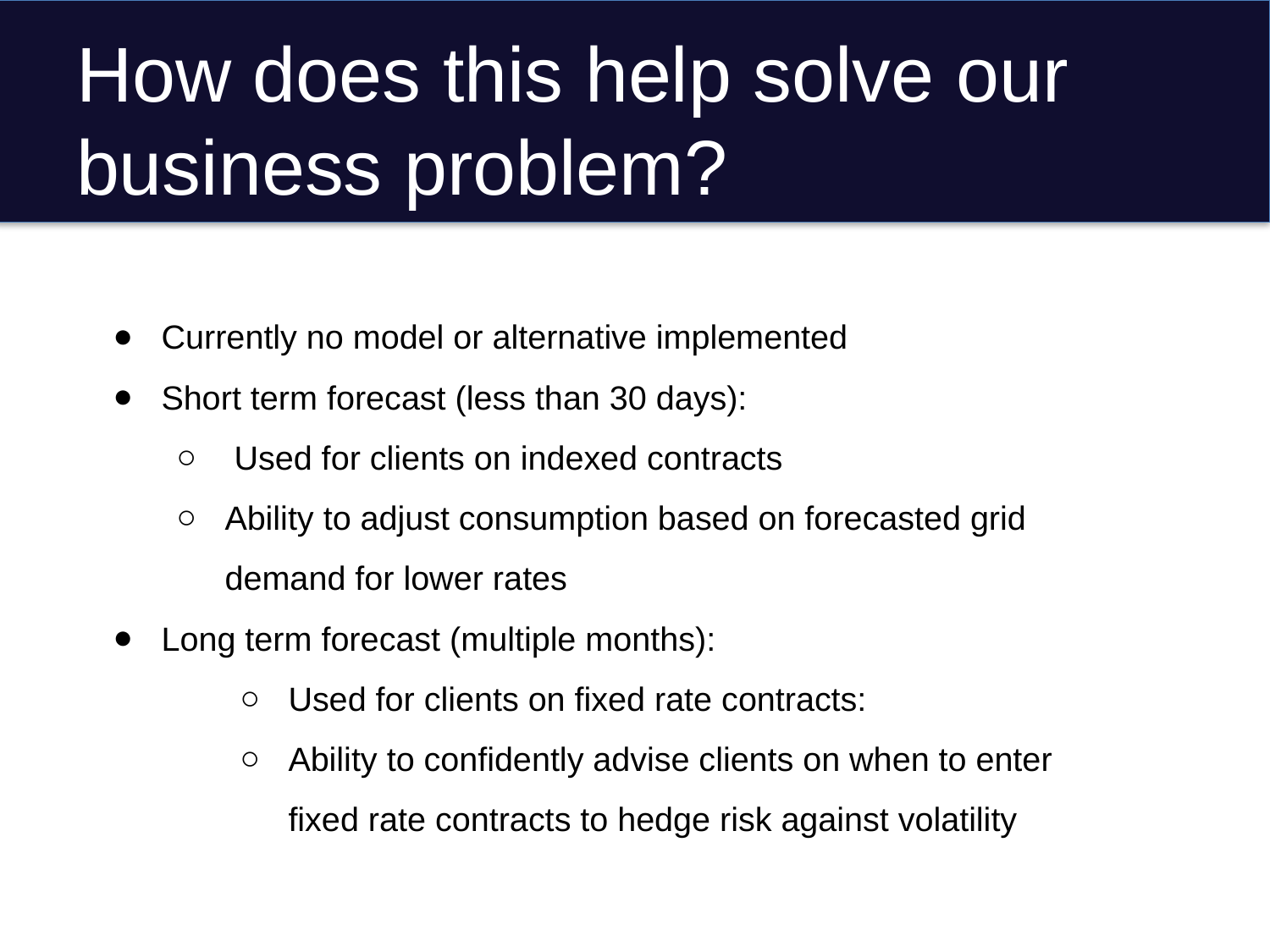

# How does this help solve our business problem?
Currently no model or alternative implemented
Short term forecast (less than 30 days):
 Used for clients on indexed contracts
Ability to adjust consumption based on forecasted grid demand for lower rates
Long term forecast (multiple months):
Used for clients on fixed rate contracts:
Ability to confidently advise clients on when to enter fixed rate contracts to hedge risk against volatility